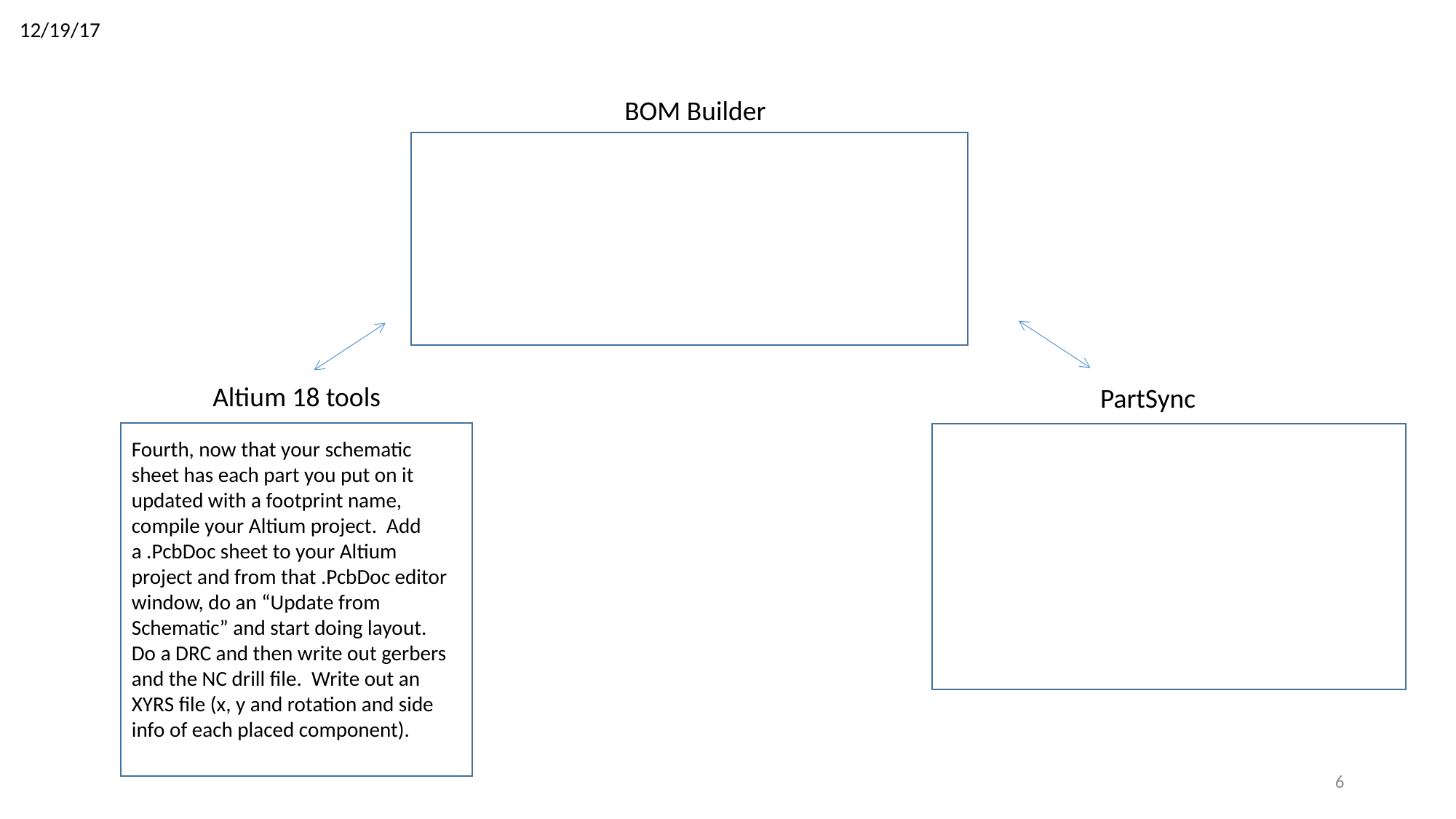

12/19/17
BOM Builder

Altium 18 tools
PartSync

Fourth, now that your schematic sheet has each part you put on it updated with a footprint name, compile your Altium project.  Add a .PcbDoc sheet to your Altium project and from that .PcbDoc editor window, do an “Update from Schematic” and start doing layout.  Do a DRC and then write out gerbers and the NC drill file.  Write out an XYRS file (x, y and rotation and side info of each placed component).
6